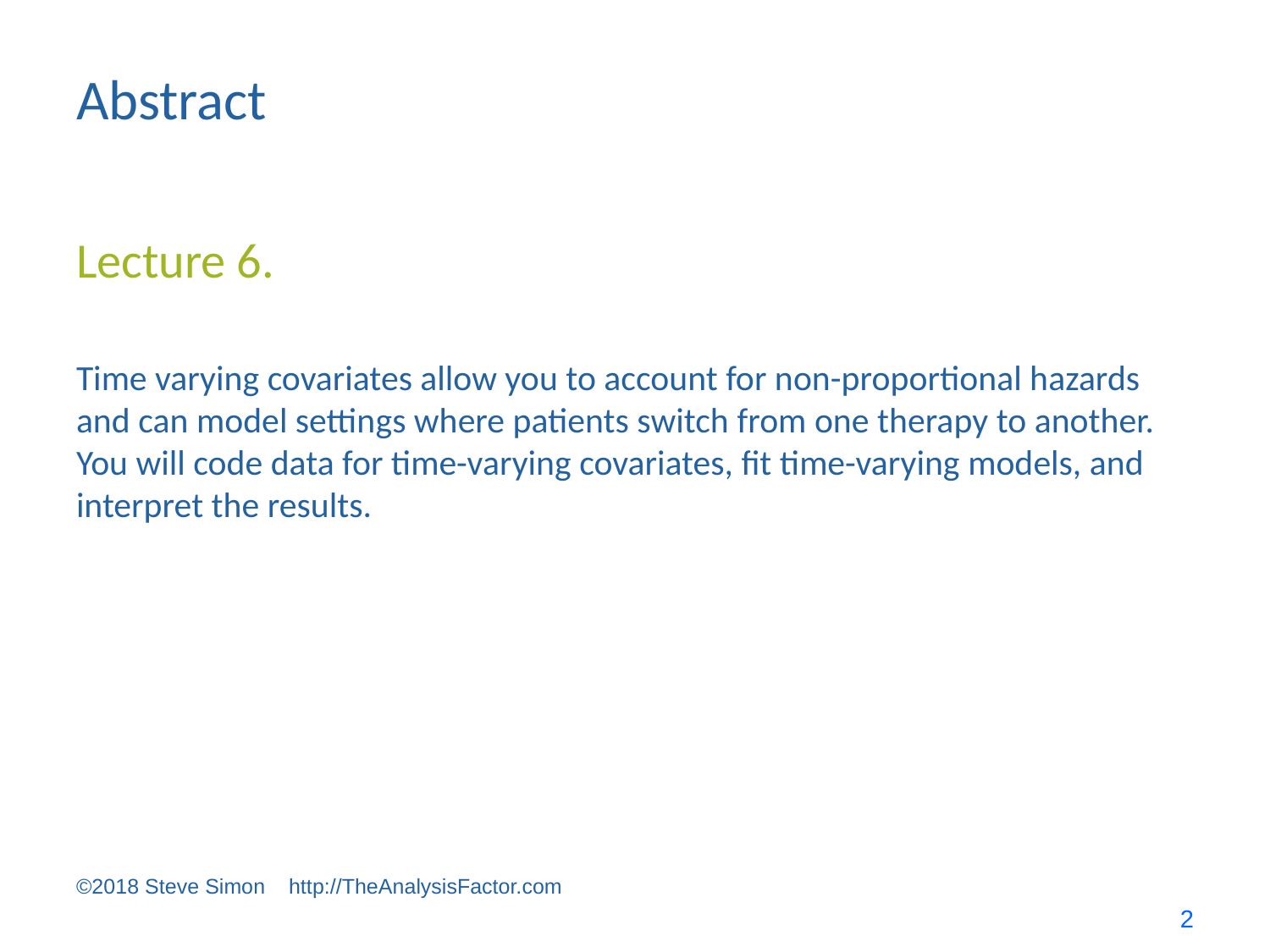

# Abstract
Lecture 6.
Time varying covariates allow you to account for non-proportional hazards and can model settings where patients switch from one therapy to another. You will code data for time-varying covariates, fit time-varying models, and interpret the results.
©2018 Steve Simon    http://TheAnalysisFactor.com

2